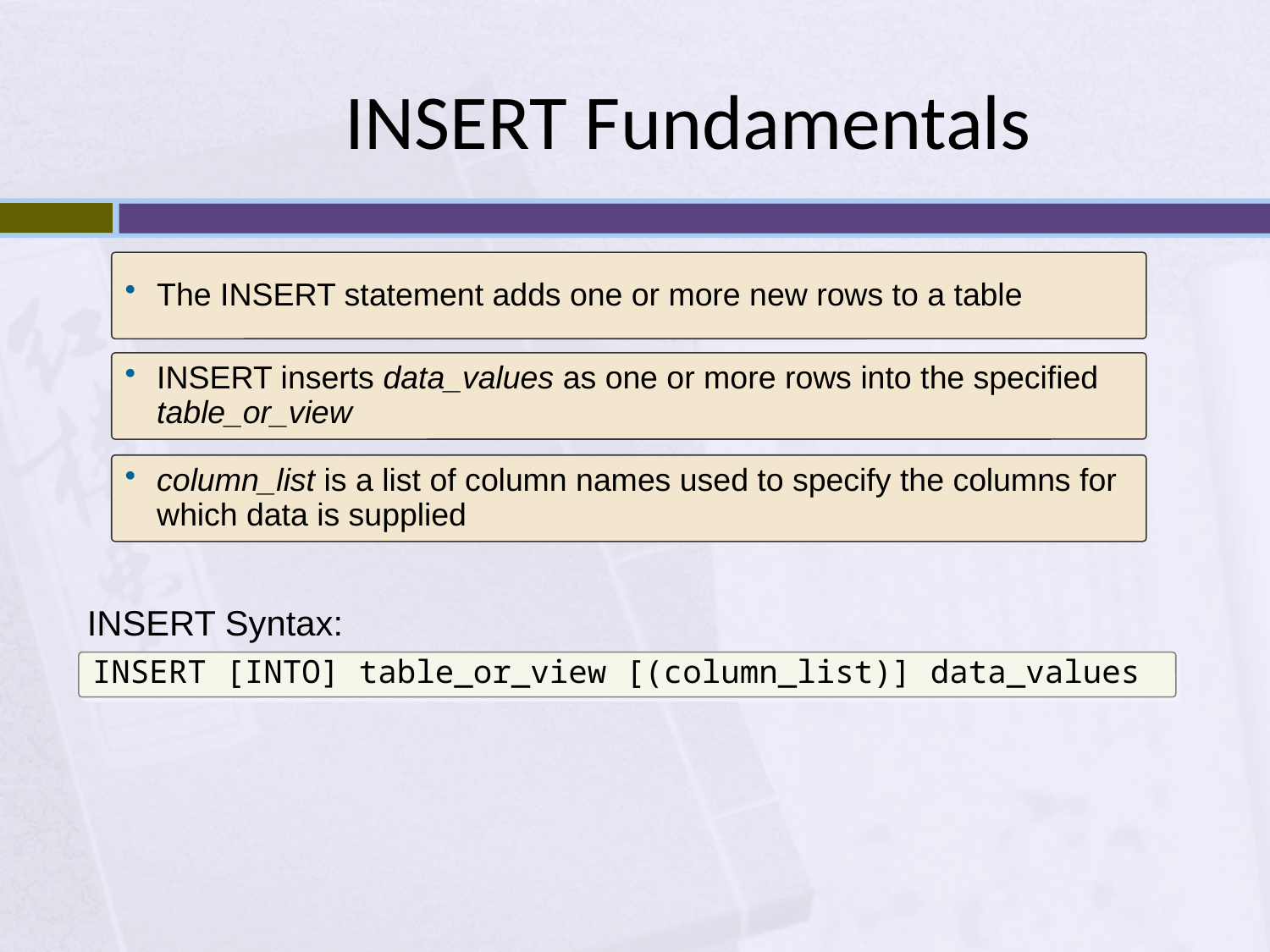

# INSERT Fundamentals
The INSERT statement adds one or more new rows to a table
INSERT inserts data_values as one or more rows into the specified table_or_view
column_list is a list of column names used to specify the columns for which data is supplied
INSERT Syntax:
INSERT [INTO] table_or_view [(column_list)] data_values